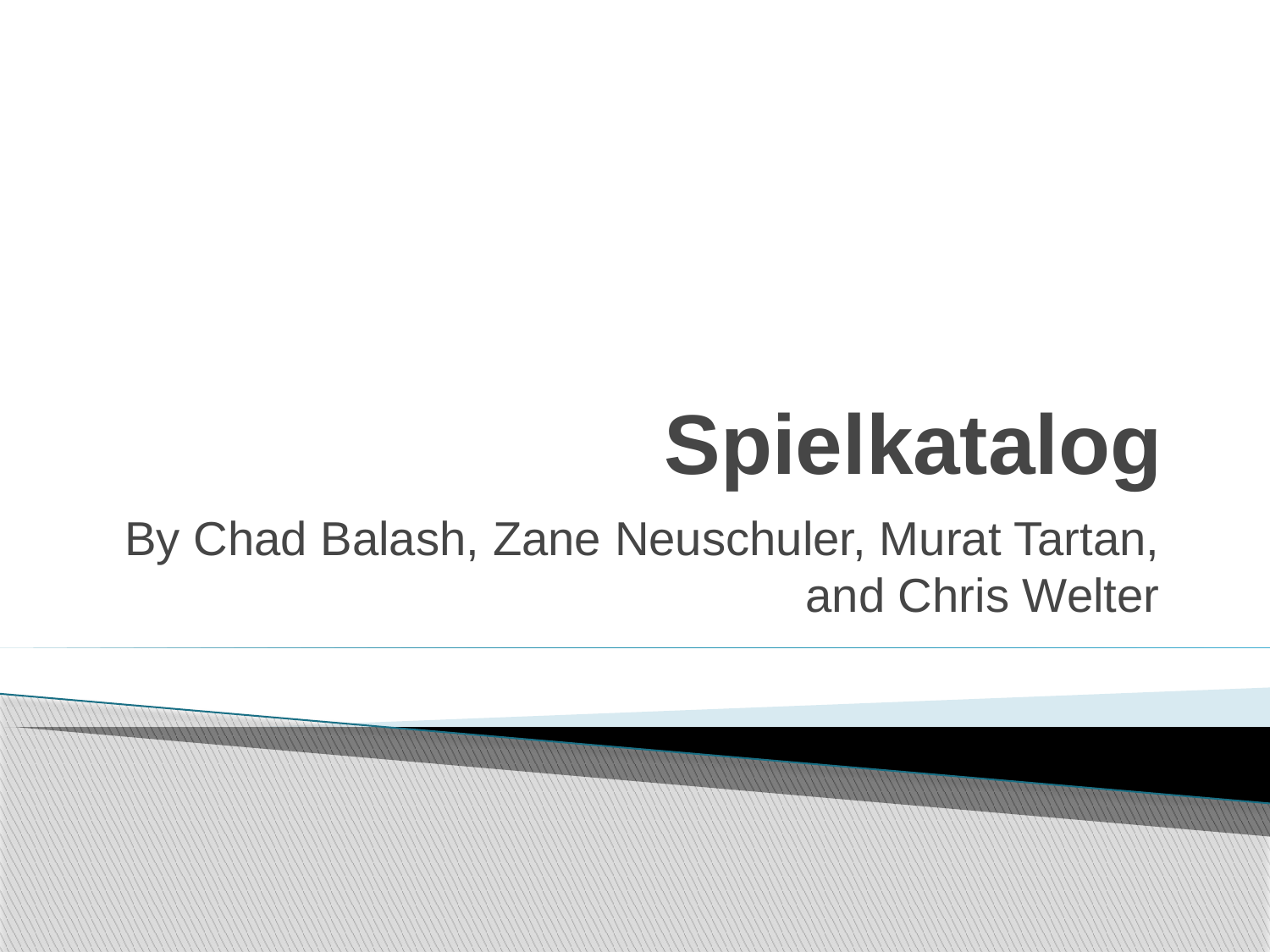

# Spielkatalog
By Chad Balash, Zane Neuschuler, Murat Tartan, and Chris Welter